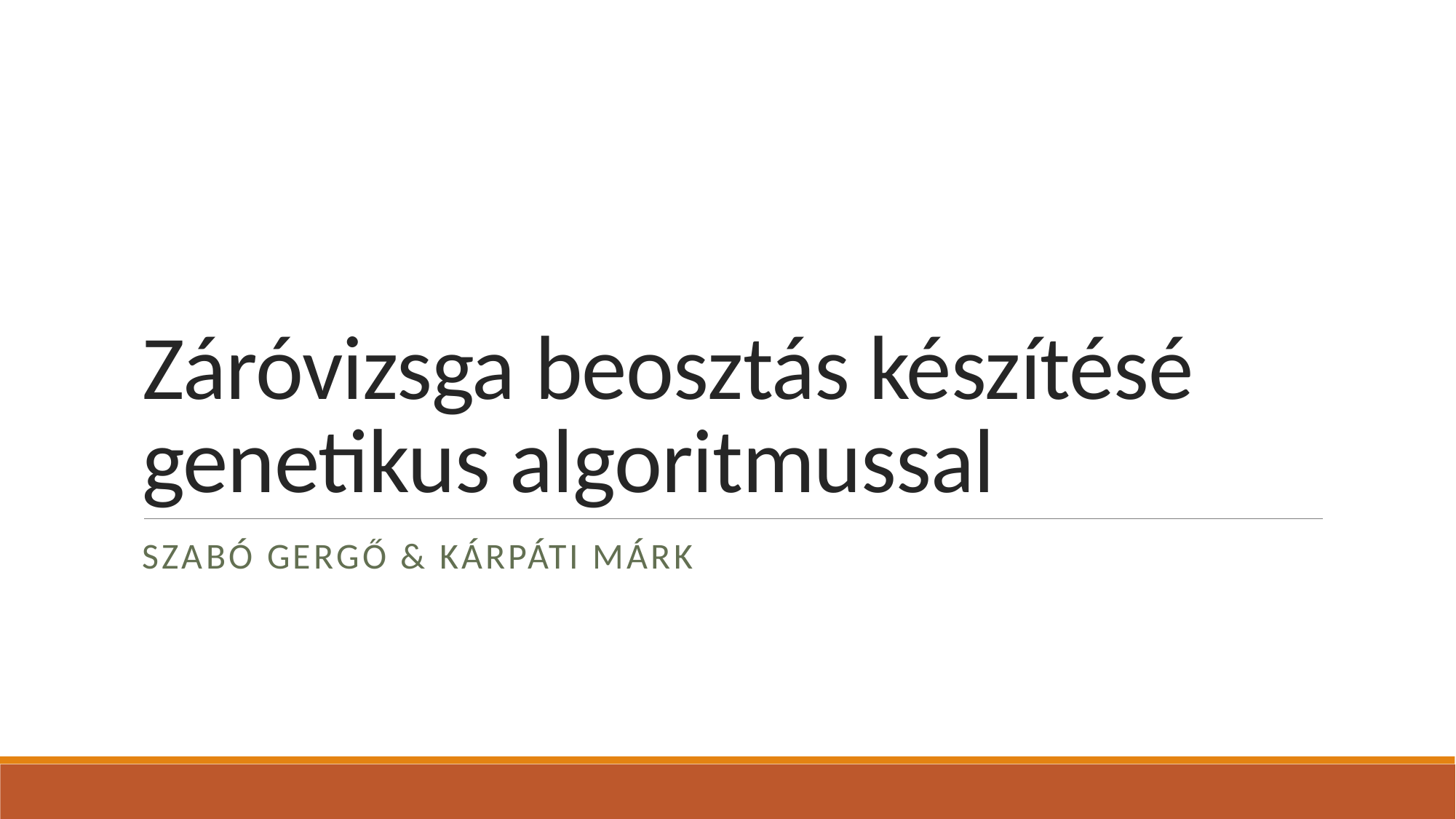

# Záróvizsga beosztás készítésé genetikus algoritmussal
Szabó Gergő & Kárpáti Márk